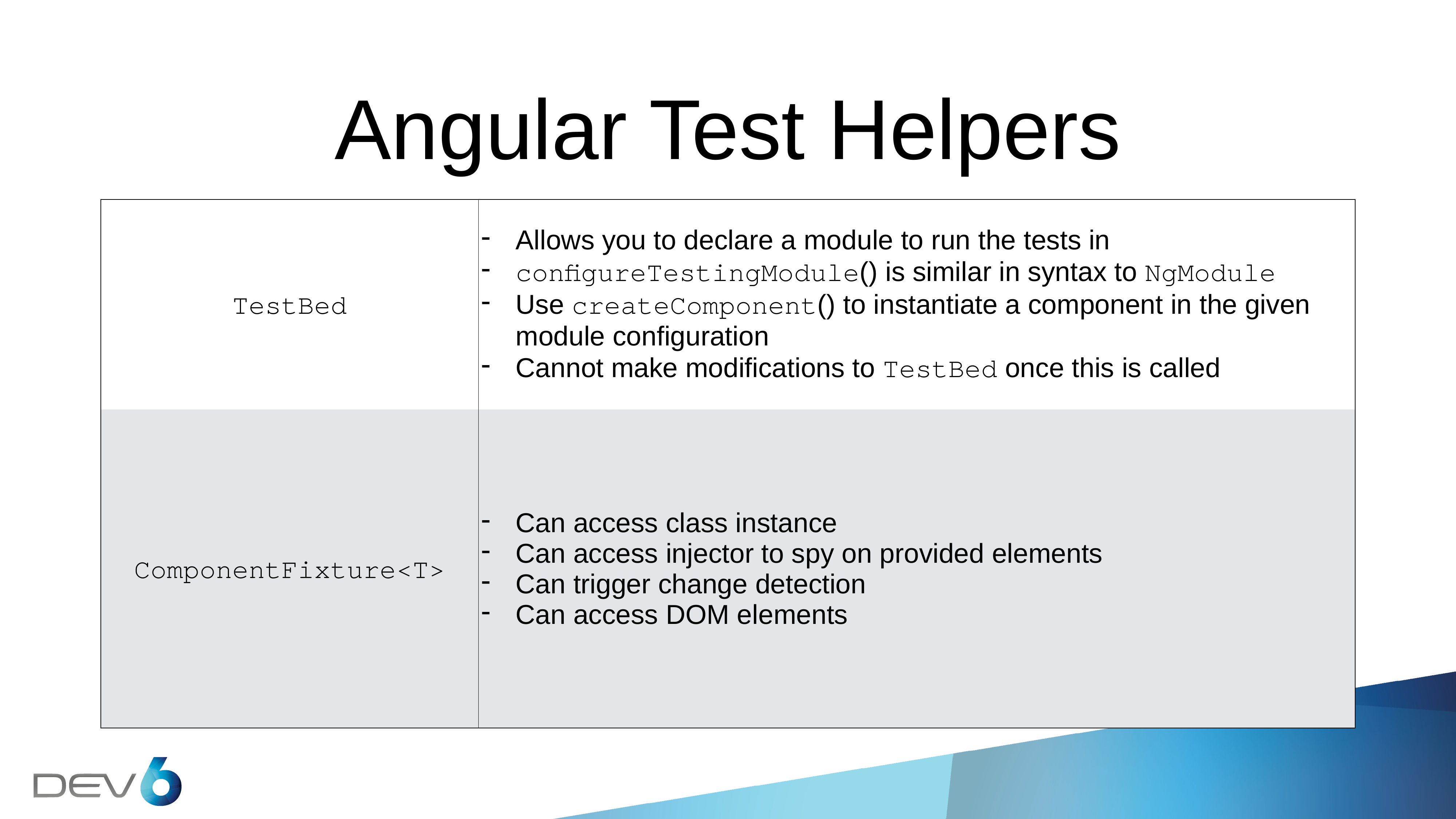

# Angular Test Helpers
| TestBed | Allows you to declare a module to run the tests in configureTestingModule() is similar in syntax to NgModule Use createComponent() to instantiate a component in the given module configuration Cannot make modifications to TestBed once this is called |
| --- | --- |
| ComponentFixture<T> | Can access class instance Can access injector to spy on provided elements Can trigger change detection Can access DOM elements |